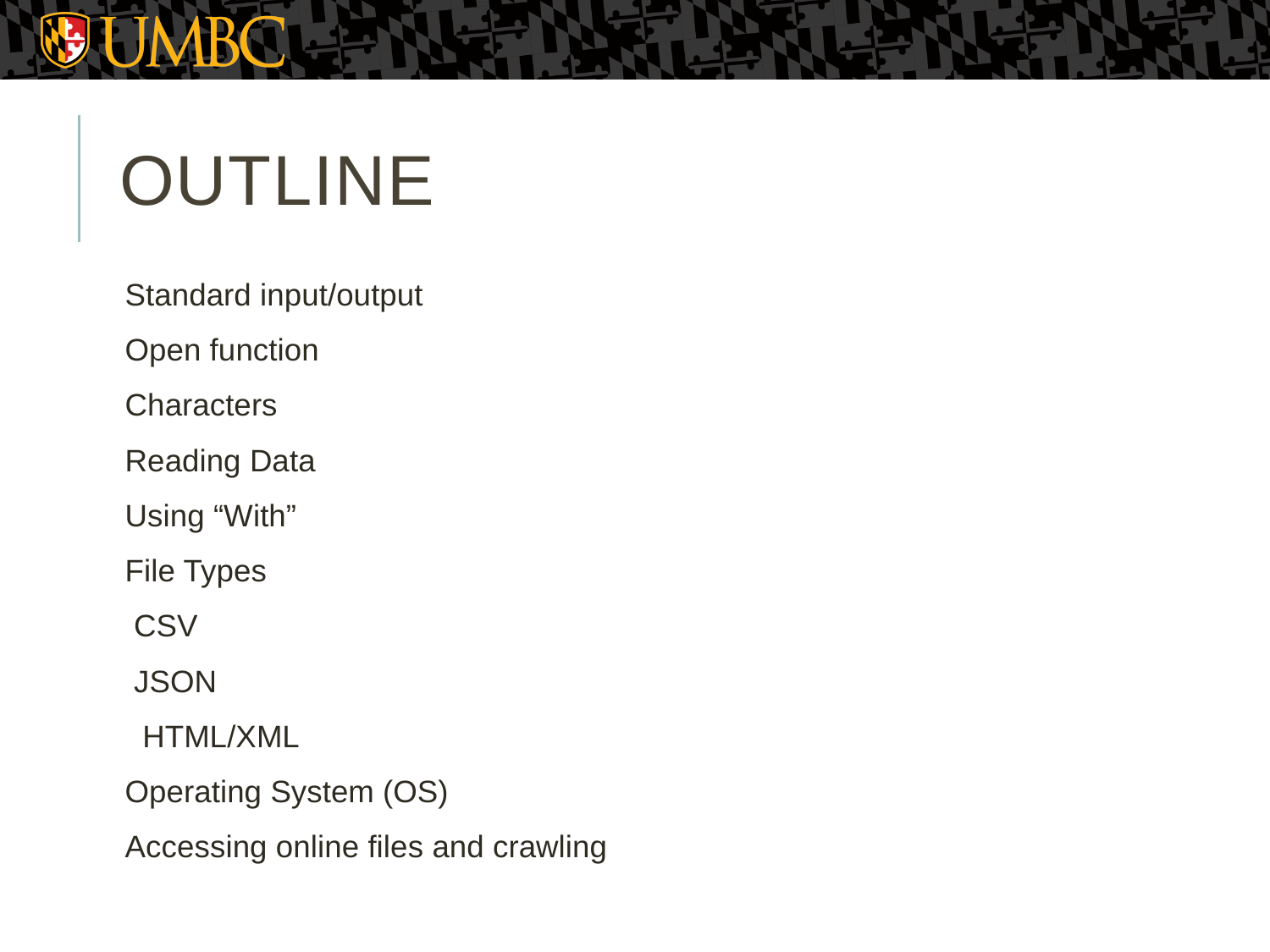

# Outline
Standard input/output
Open function
Characters
Reading Data
Using “With”
File Types
 CSV
 JSON
  HTML/XML
Operating System (OS)
Accessing online files and crawling